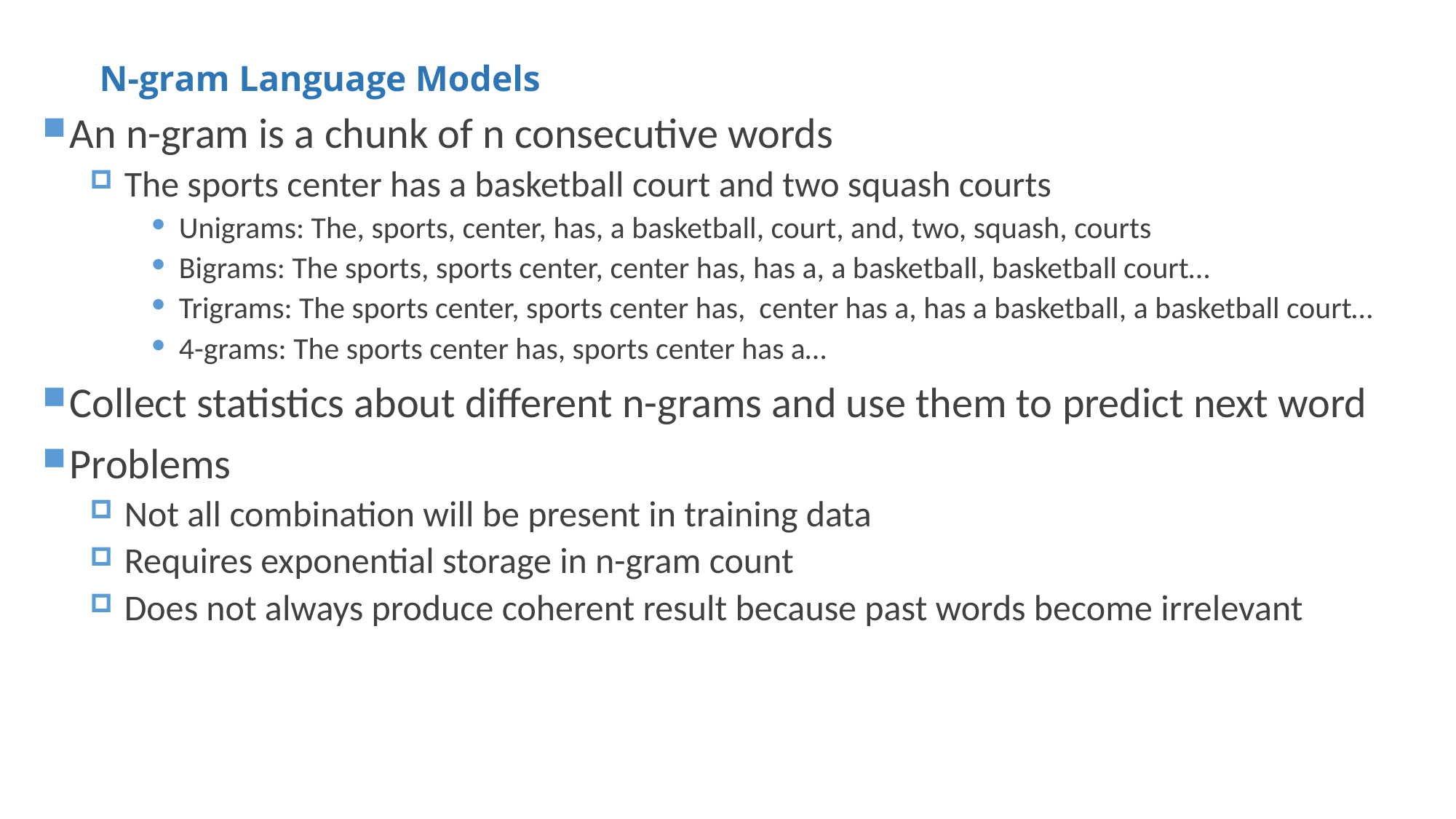

# N-gram Language Models
An n-gram is a chunk of n consecutive words
The sports center has a basketball court and two squash courts
Unigrams: The, sports, center, has, a basketball, court, and, two, squash, courts
Bigrams: The sports, sports center, center has, has a, a basketball, basketball court…
Trigrams: The sports center, sports center has,  center has a, has a basketball, a basketball court…
4-grams: The sports center has, sports center has a…
Collect statistics about different n-grams and use them to predict next word
Problems
Not all combination will be present in training data
Requires exponential storage in n-gram count
Does not always produce coherent result because past words become irrelevant